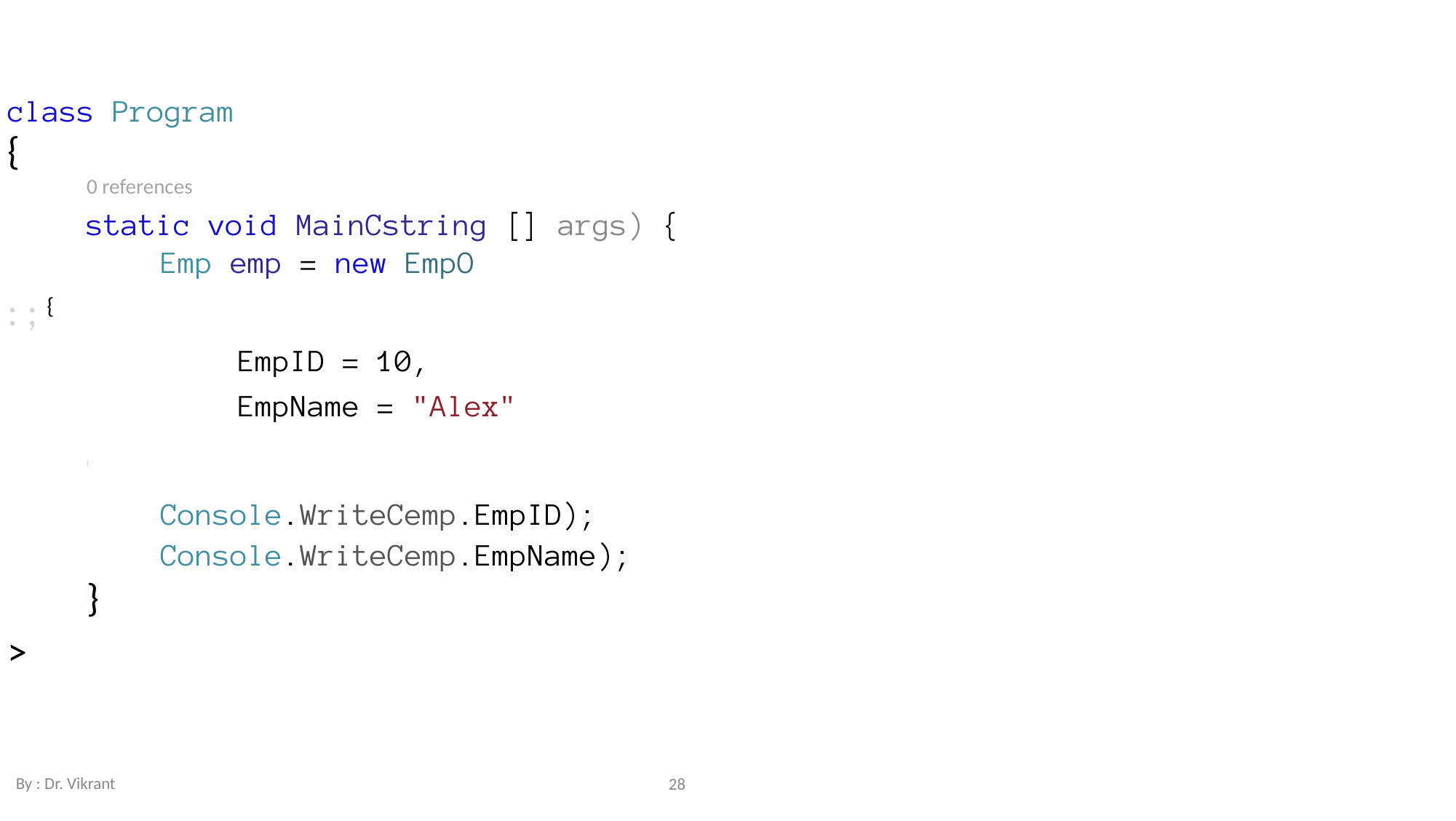

class Program
{
0 references
static void MainCstring [] args) {
Emp emp = new EmpO
: ; {
EmpID = 10,
EmpName = "Alex"
t
Console.WriteCemp.EmpID); Console.WriteCemp.EmpName);
}
>
By : Dr. Vikrant
28